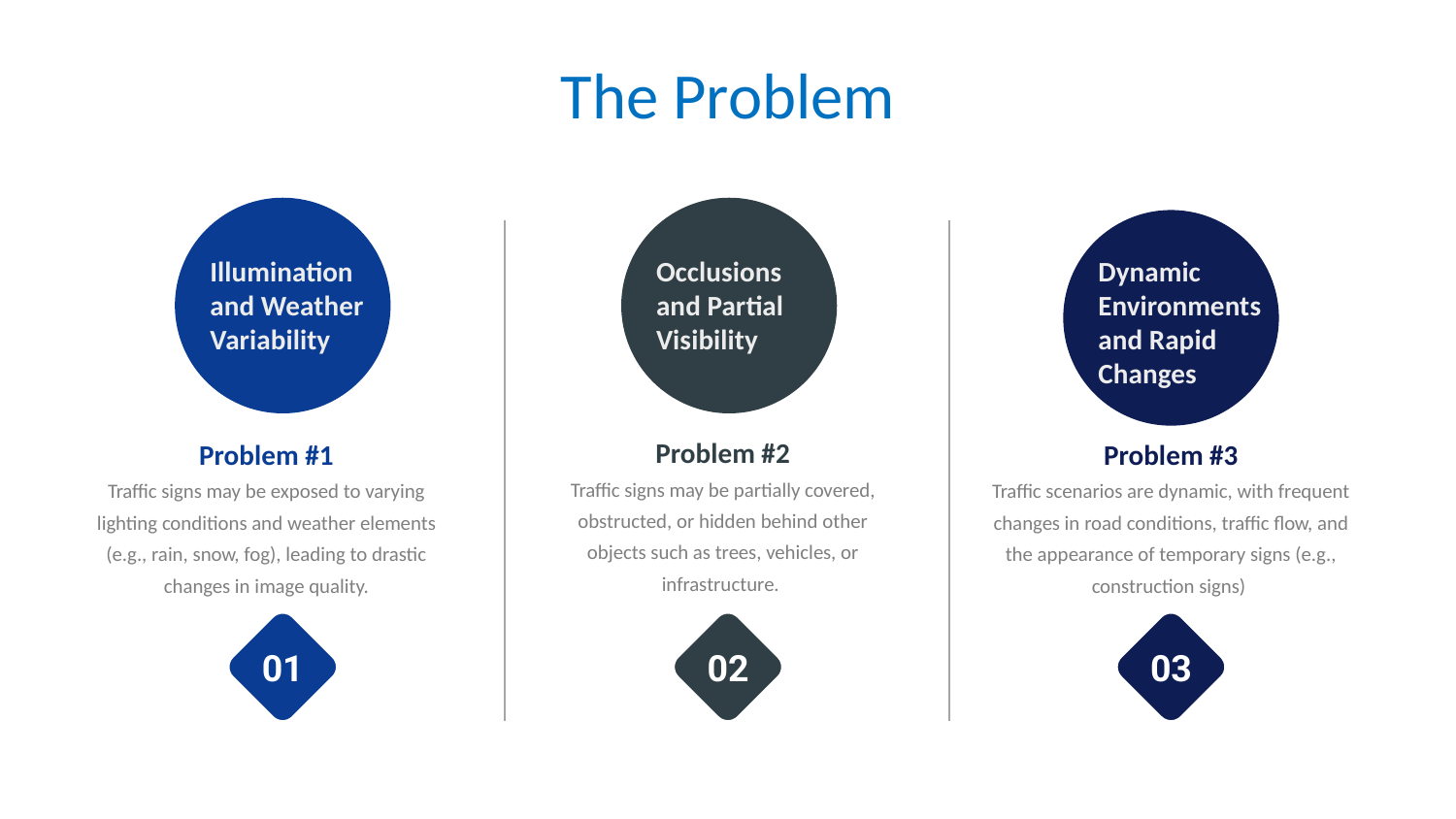

# The Problem

Illumination and Weather Variability
Occlusions and Partial Visibility
Dynamic Environments and Rapid Changes

Problem #2
Traffic signs may be partially covered, obstructed, or hidden behind other objects such as trees, vehicles, or infrastructure.
Problem #1
Traffic signs may be exposed to varying lighting conditions and weather elements (e.g., rain, snow, fog), leading to drastic changes in image quality.
Problem #3
Traffic scenarios are dynamic, with frequent changes in road conditions, traffic flow, and the appearance of temporary signs (e.g., construction signs)
01
02
03